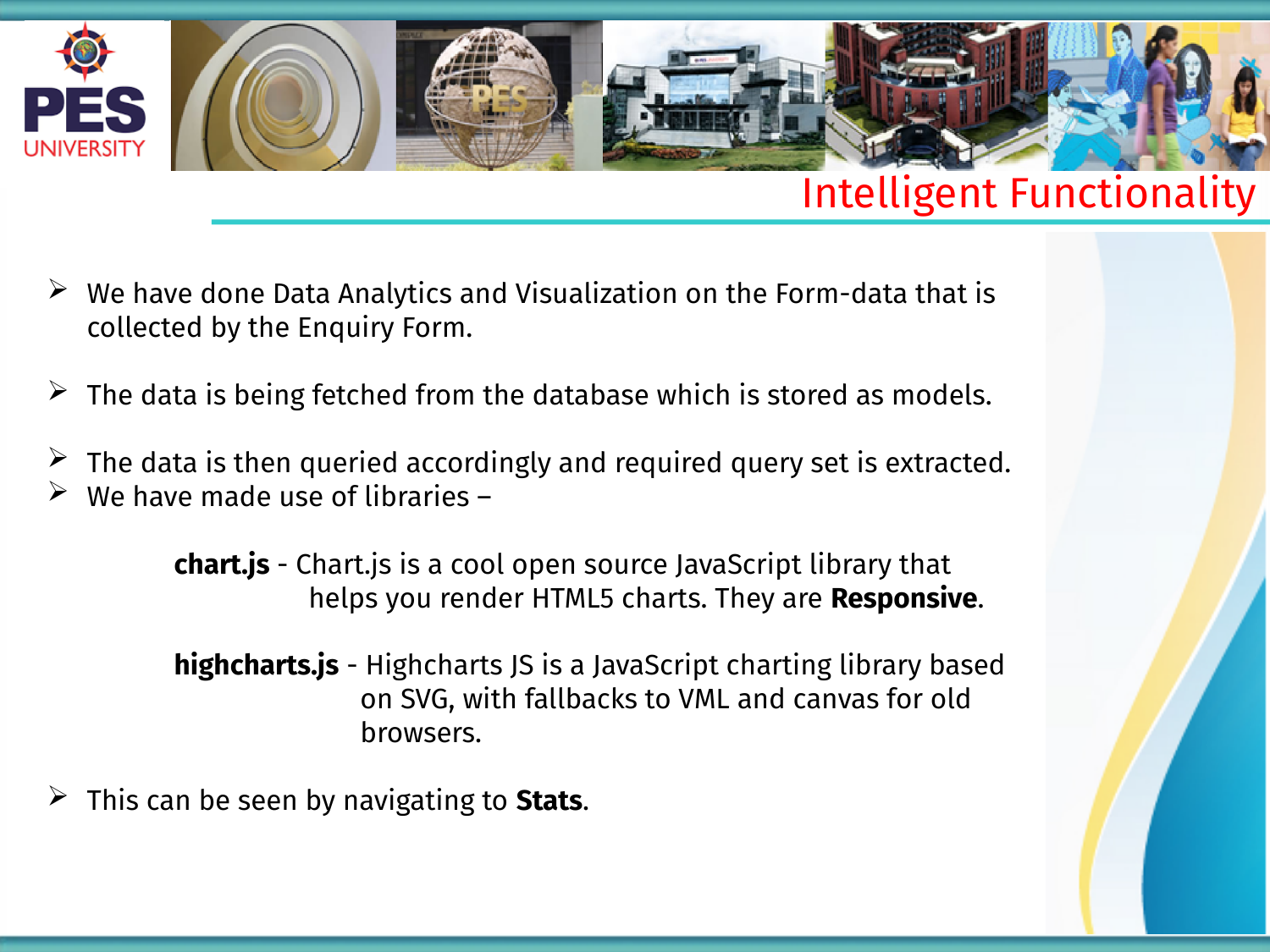

Intelligent Functionality

We have done Data Analytics and Visualization on the Form-data that is collected by the Enquiry Form.

The data is being fetched from the database which is stored as models.

The data is then queried accordingly and required query set is extracted.
We have made use of libraries –

	chart.js - Chart.js is a cool open source JavaScript library that 		 helps you render HTML5 charts. They are Responsive.

	highcharts.js - Highcharts JS is a JavaScript charting library based 		        on SVG, with fallbacks to VML and canvas for old 		        browsers.

This can be seen by navigating to Stats.